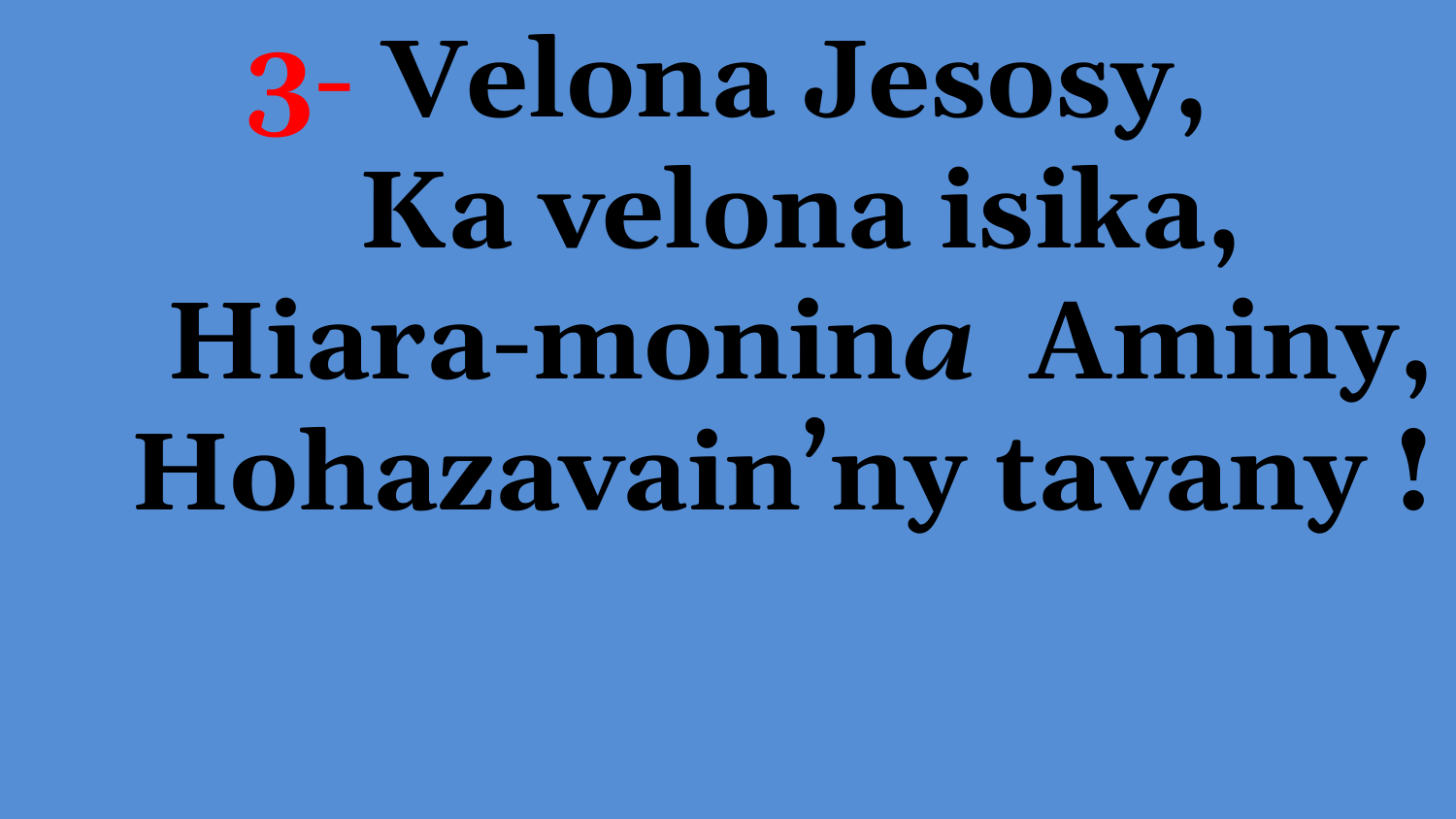

# 3- Velona Jesosy, Ka velona isika, Hiara-monina  Aminy, Hohazavain’ny tavany !